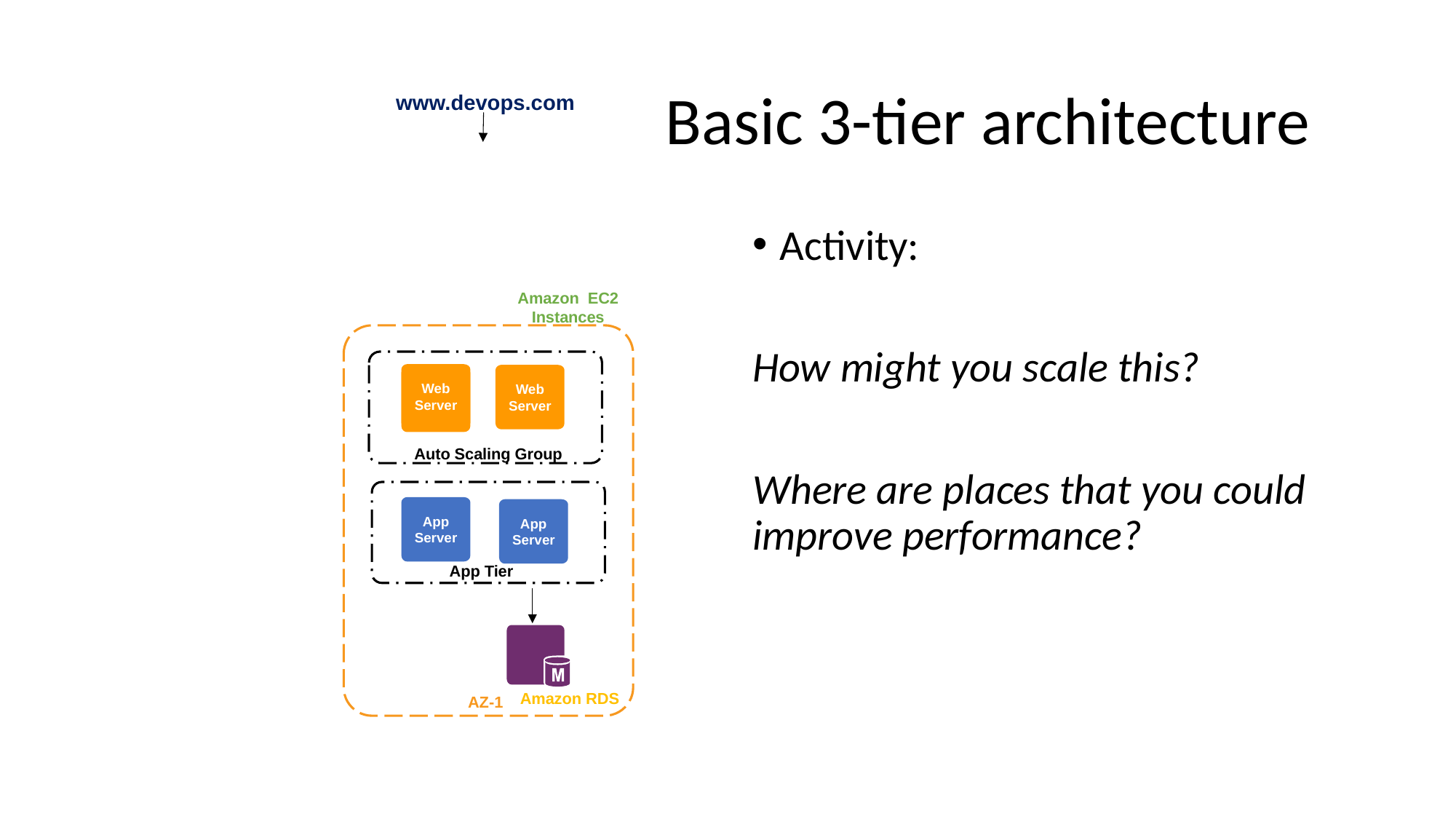

# Basic 3-tier architecture
www.devops.com
Activity:

How might you scale this?

Where are places that you could improve performance?
Amazon  EC2
Instances

Web
Server
Web
Server

Auto Scaling Group

App
Server
App
Server
App Tier

Amazon RDS
AZ-1